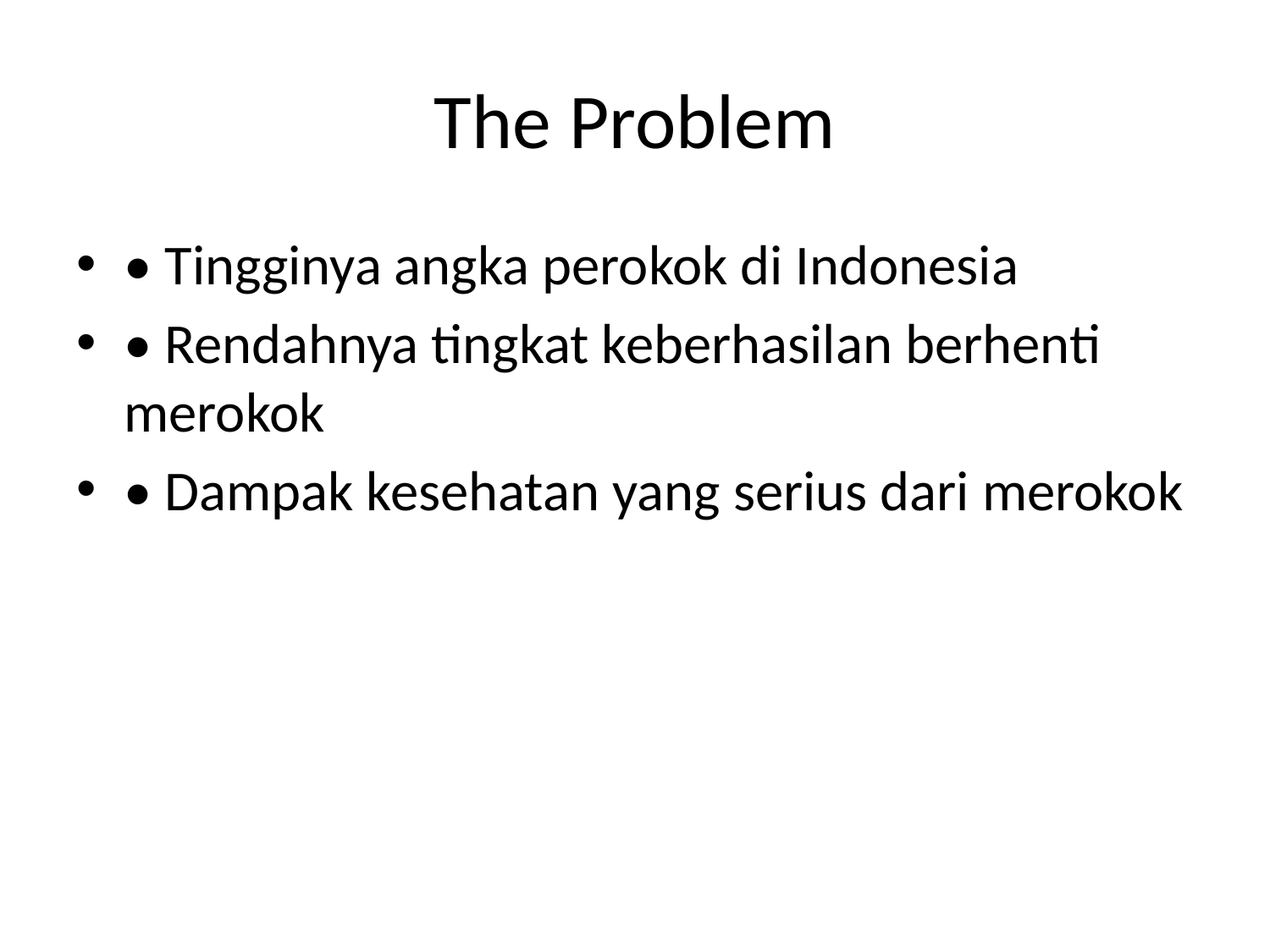

# The Problem
• Tingginya angka perokok di Indonesia
• Rendahnya tingkat keberhasilan berhenti merokok
• Dampak kesehatan yang serius dari merokok